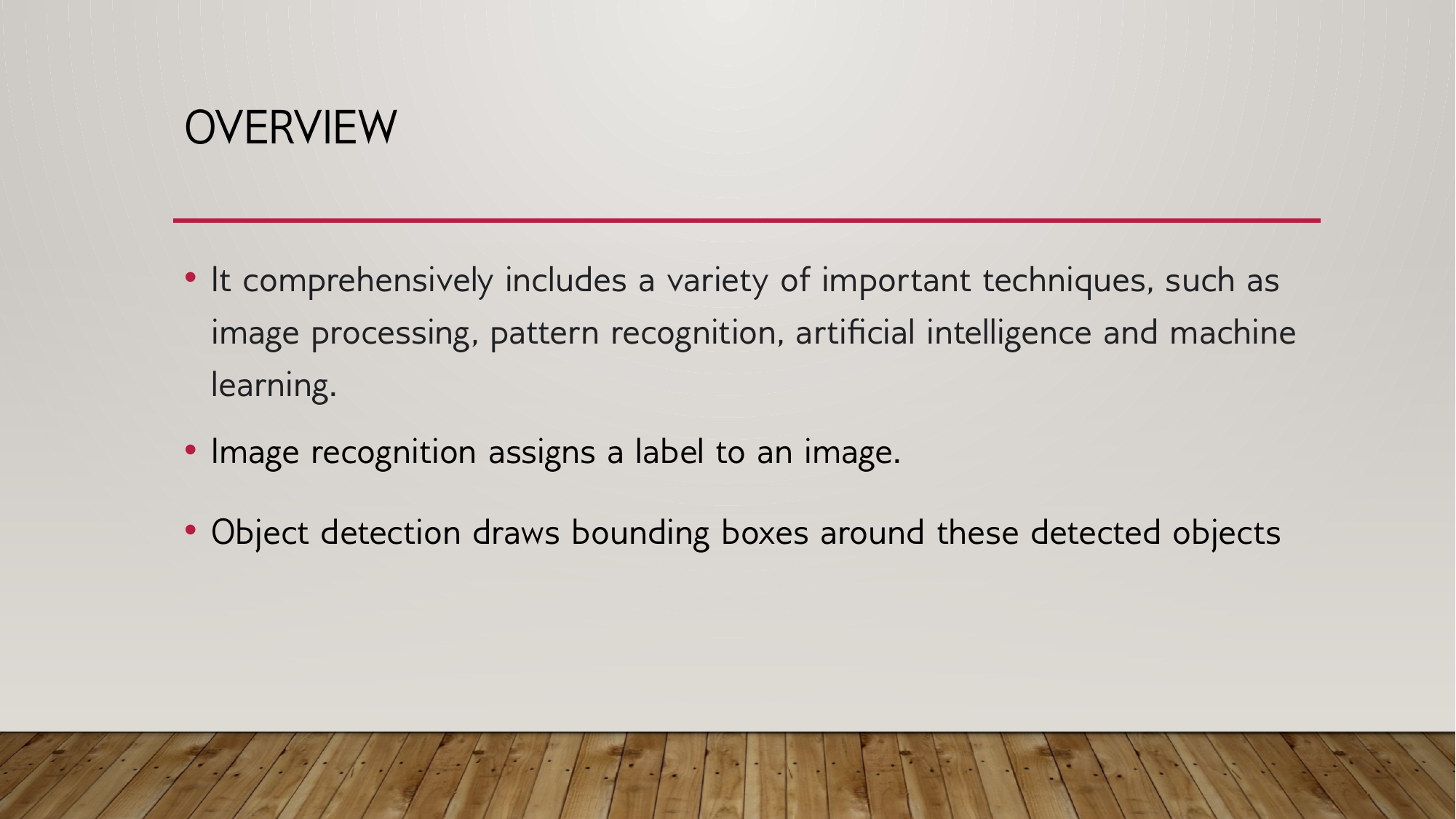

# OVERVIEW
It comprehensively includes a variety of important techniques, such as image processing, pattern recognition, artificial intelligence and machine learning.
Image recognition assigns a label to an image.
Object detection draws bounding boxes around these detected objects